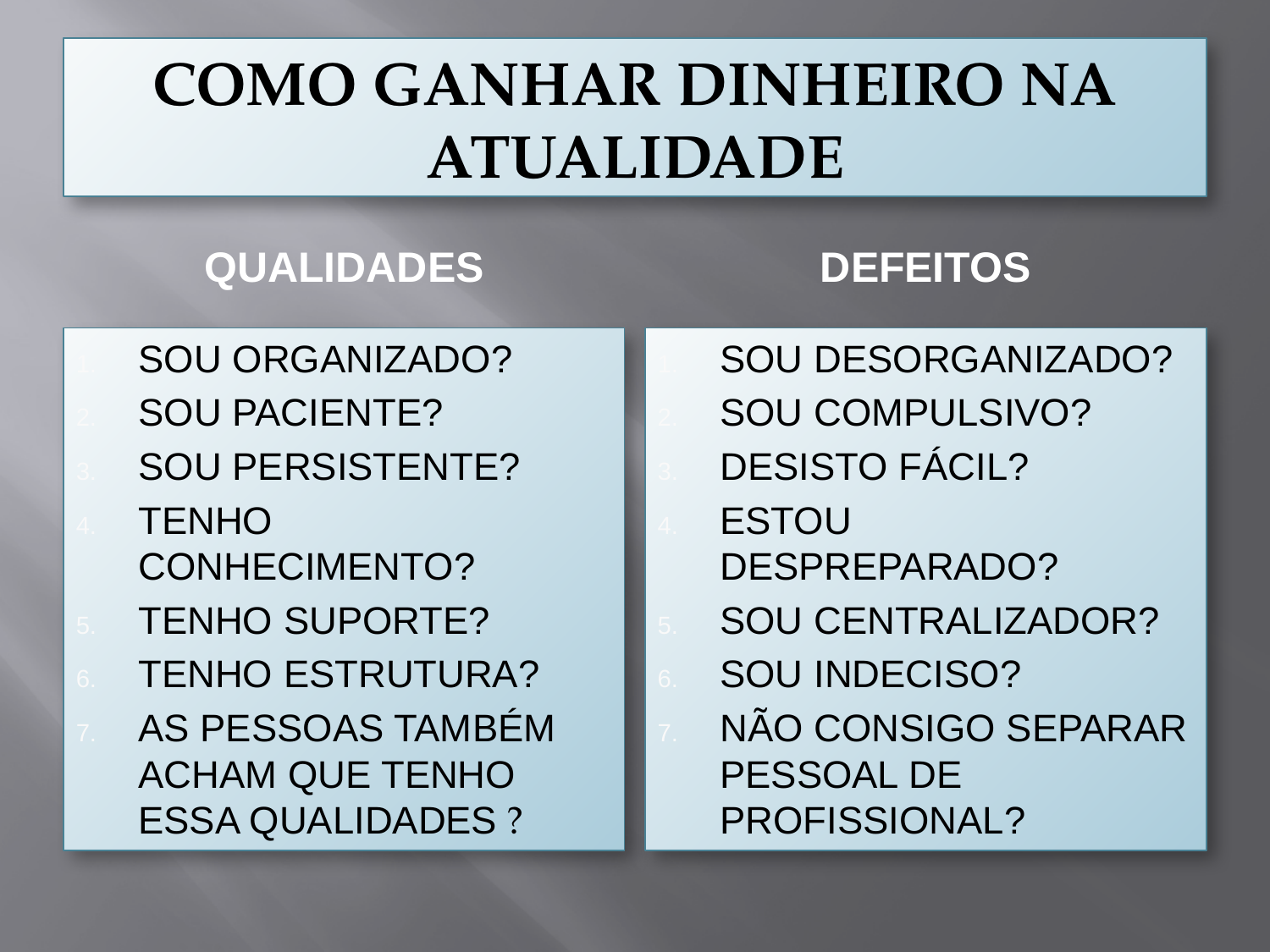

# COMO GANHAR DINHEIRO NA ATUALIDADE
QUALIDADES
DEFEITOS
SOU ORGANIZADO?
SOU PACIENTE?
SOU PERSISTENTE?
TENHO CONHECIMENTO?
TENHO SUPORTE?
TENHO ESTRUTURA?
AS PESSOAS TAMBÉM ACHAM QUE TENHO ESSA QUALIDADES ?

SOU DESORGANIZADO?
SOU COMPULSIVO?
DESISTO FÁCIL?
ESTOU DESPREPARADO?
SOU CENTRALIZADOR?
SOU INDECISO?
NÃO CONSIGO SEPARAR PESSOAL DE PROFISSIONAL?